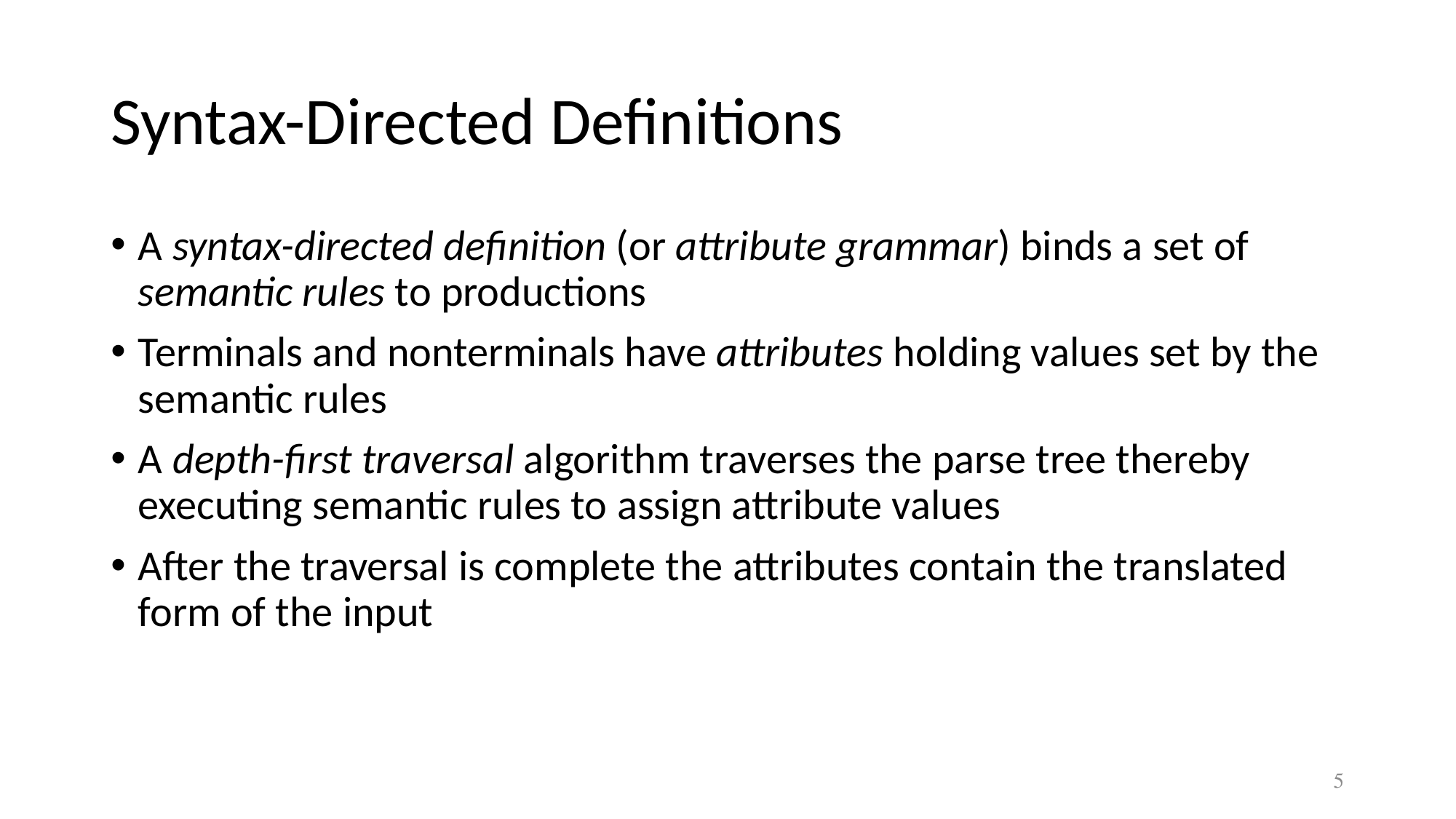

# Syntax-Directed Definitions
A syntax-directed definition (or attribute grammar) binds a set of semantic rules to productions
Terminals and nonterminals have attributes holding values set by the semantic rules
A depth-first traversal algorithm traverses the parse tree thereby executing semantic rules to assign attribute values
After the traversal is complete the attributes contain the translated form of the input
5